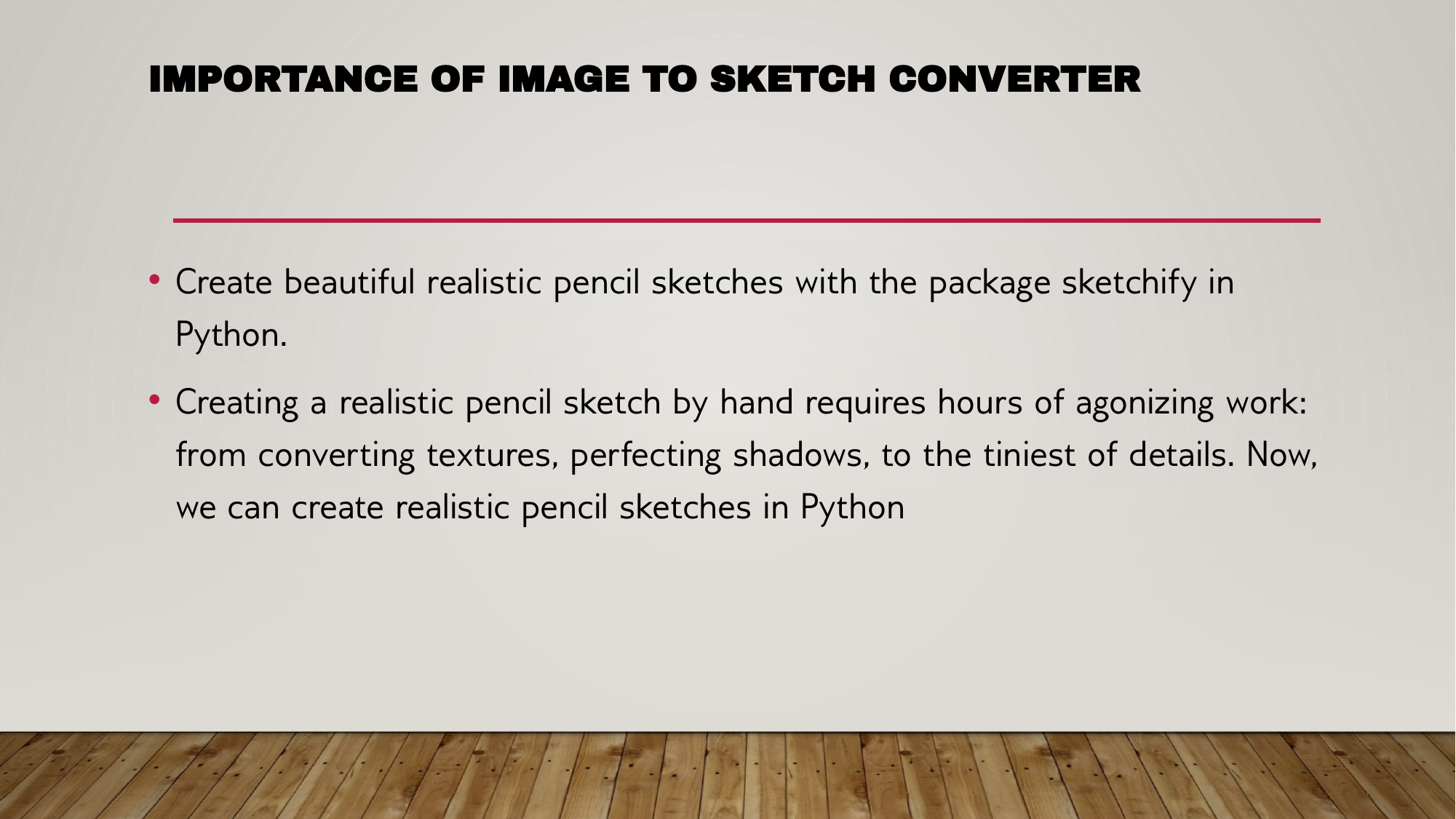

IMPORTANCE OF IMAGE TO SKETCH CONVERTER

Create beautiful realistic pencil sketches with the package sketchify in Python.
Creating a realistic pencil sketch by hand requires hours of agonizing work: from converting textures, perfecting shadows, to the tiniest of details. Now, we can create realistic pencil sketches in Python